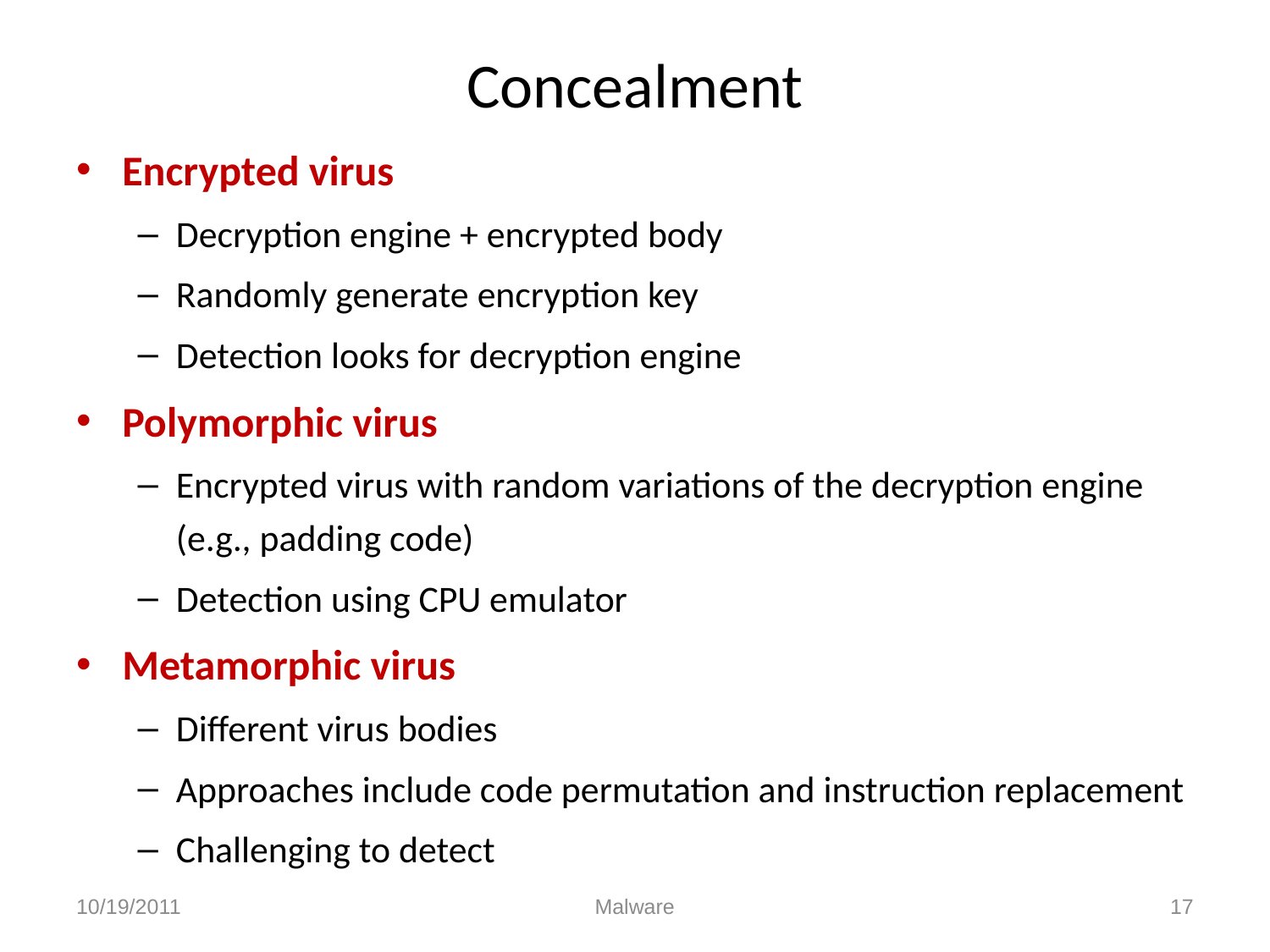

# Concealment
Encrypted virus
Decryption engine + encrypted body
Randomly generate encryption key
Detection looks for decryption engine
Polymorphic virus
Encrypted virus with random variations of the decryption engine (e.g., padding code)
Detection using CPU emulator
Metamorphic virus
Different virus bodies
Approaches include code permutation and instruction replacement
Challenging to detect
10/19/2011
Malware
17